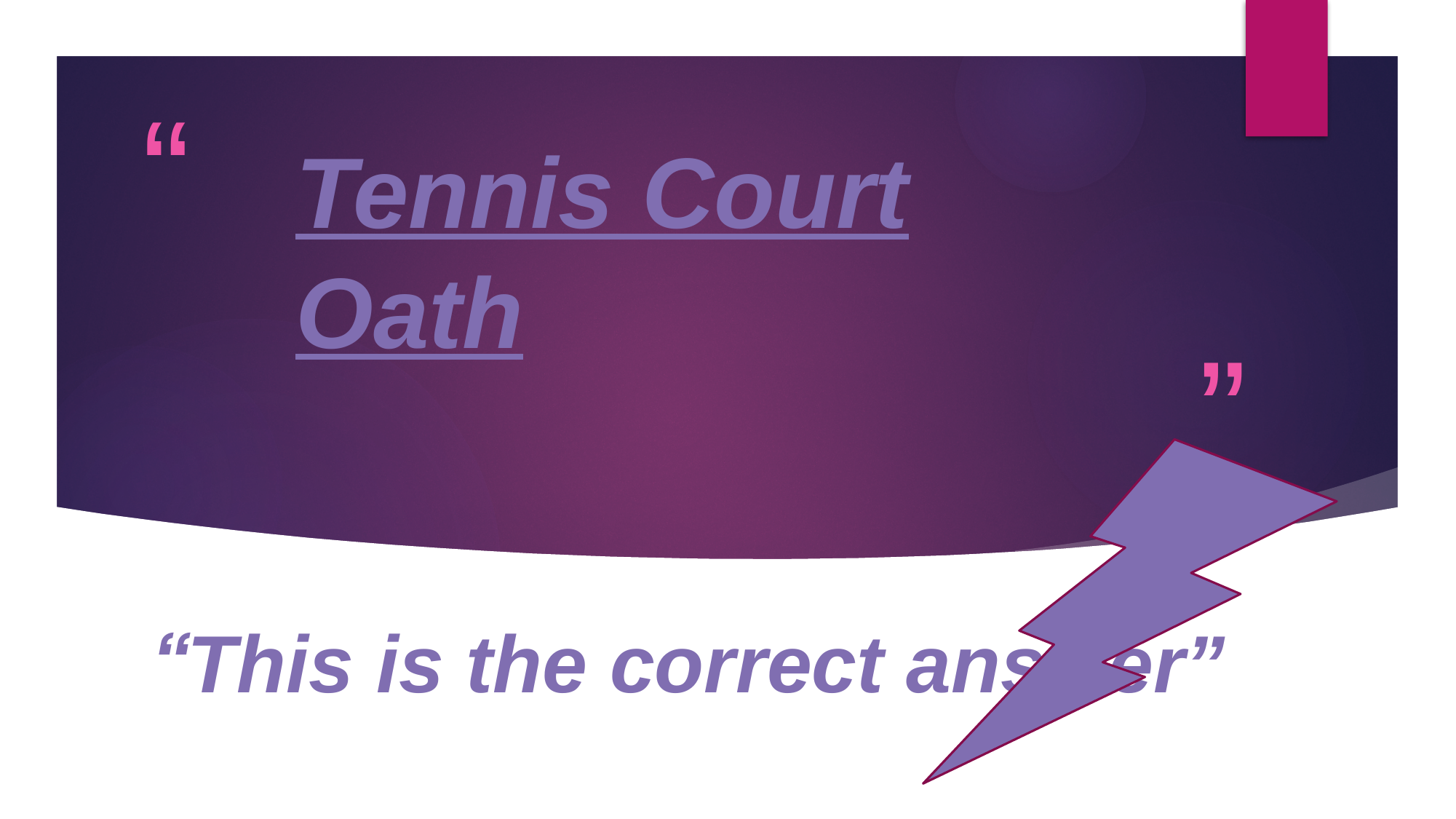

# Tennis Court Oath

“This is the correct answer”